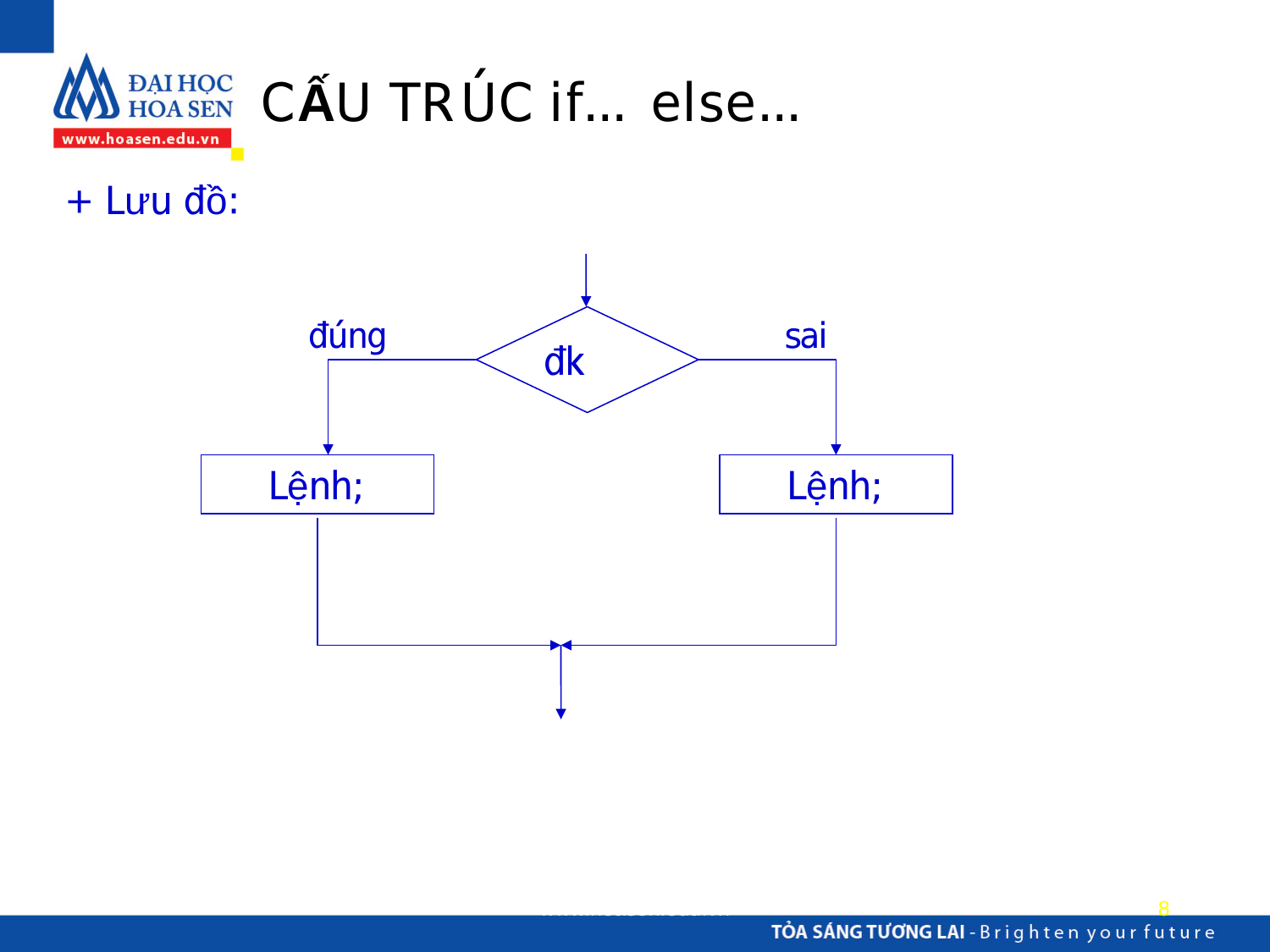

CẤU TRÚC if… else…
+ Lưu đồ:

đúng
đk
sai

Lệnh;
Lệnh;

www.hoasen.edu.vn
8